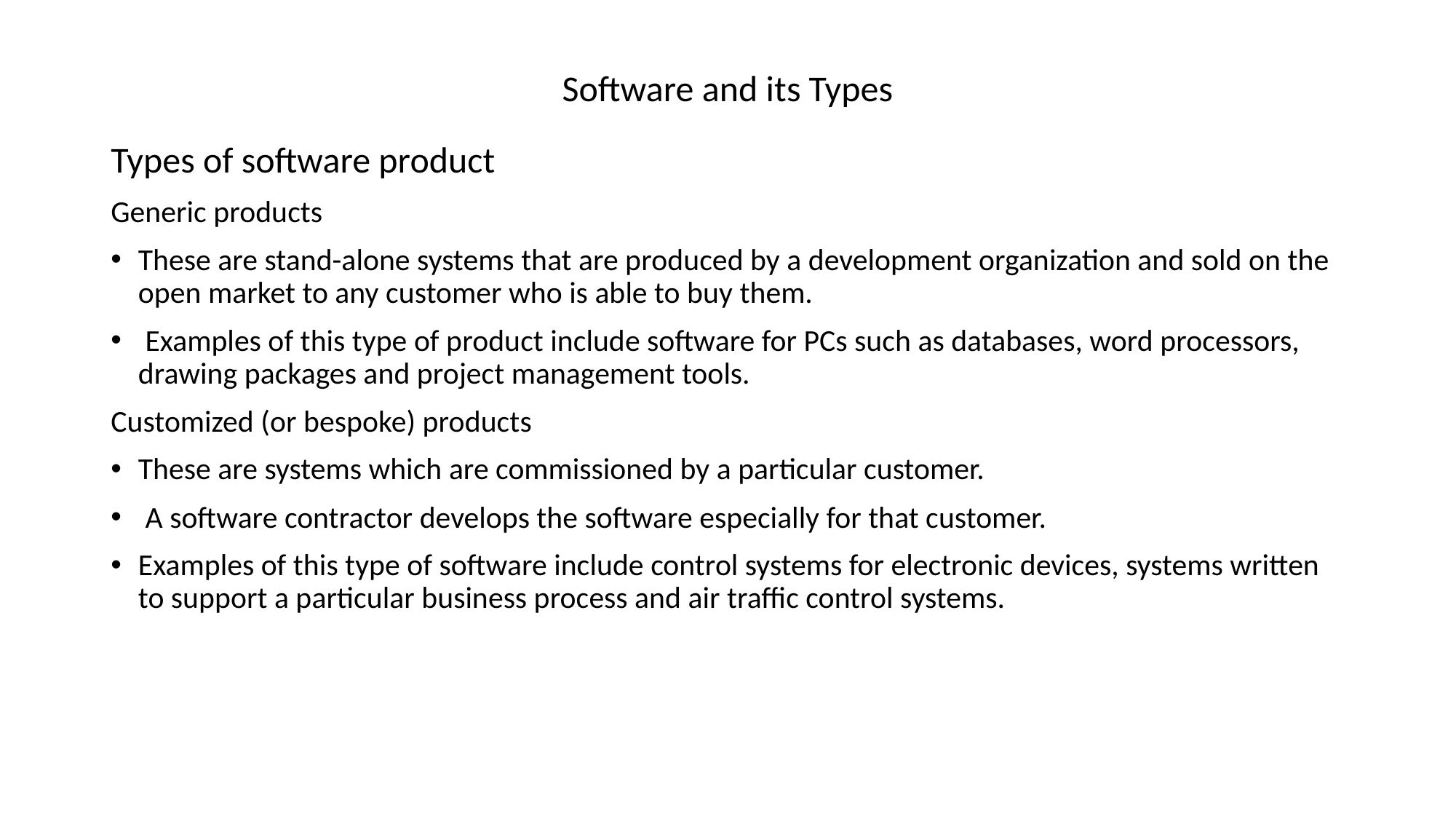

# Software and its Types
Types of software product
Generic products
These are stand-alone systems that are produced by a development organization and sold on the open market to any customer who is able to buy them.
 Examples of this type of product include software for PCs such as databases, word processors, drawing packages and project management tools.
Customized (or bespoke) products
These are systems which are commissioned by a particular customer.
 A software contractor develops the software especially for that customer.
Examples of this type of software include control systems for electronic devices, systems written to support a particular business process and air traffic control systems.